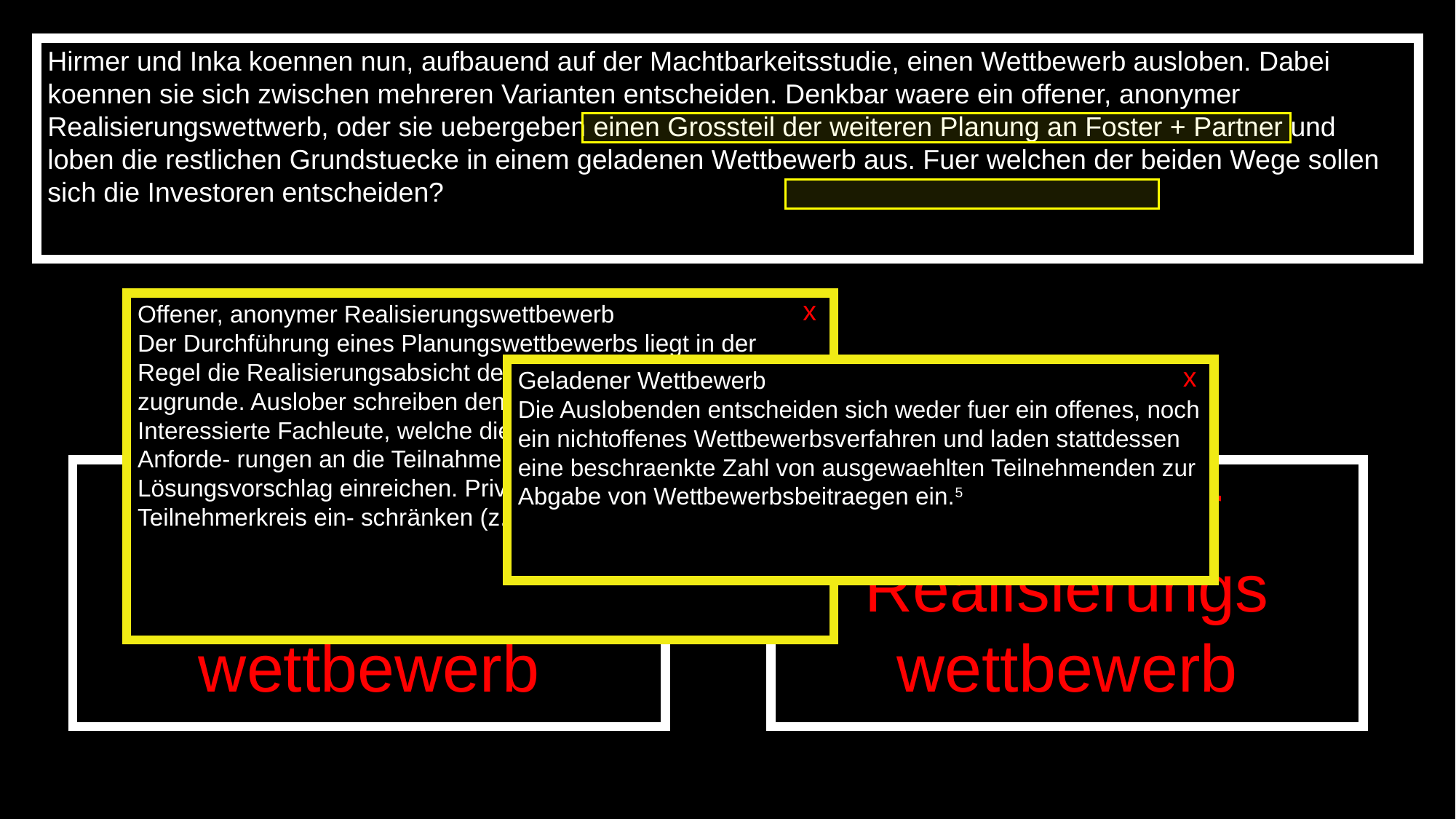

Hirmer und Inka koennen nun, aufbauend auf der Machtbarkeitsstudie, einen Wettbewerb ausloben. Dabei koennen sie sich zwischen mehreren Varianten entscheiden. Denkbar waere ein offener, anonymer Realisierungswettwerb, oder sie uebergeben einen Grossteil der weiteren Planung an Foster + Partner und loben die restlichen Grundstuecke in einem geladenen Wettbewerb aus. Fuer welchen der beiden Wege sollen sich die Investoren entscheiden?

x
Offener, anonymer Realisierungswettbewerb
Der Durchführung eines Planungswettbewerbs liegt in der Regel die Realisierungsabsicht der Wettbewerbsaufgabe zugrunde. Auslober schreiben den Wettbewerb öf- fentlich aus. Interessierte Fachleute, welche die fachlichen und persönlichen Anforde- rungen an die Teilnahme erfüllen, können einen Lösungsvorschlag einreichen. Private Auslober können den Teilnehmerkreis ein- schränken (z. B. regional).4

x
Geladener Wettbewerb
Die Auslobenden entscheiden sich weder fuer ein offenes, noch ein nichtoffenes Wettbewerbsverfahren und laden stattdessen eine beschraenkte Zahl von ausgewaehlten Teilnehmenden zur Abgabe von Wettbewerbsbeitraegen ein.5
Offener Realisierungs
wettbewerb
Geladener Realisierungs
wettbewerb